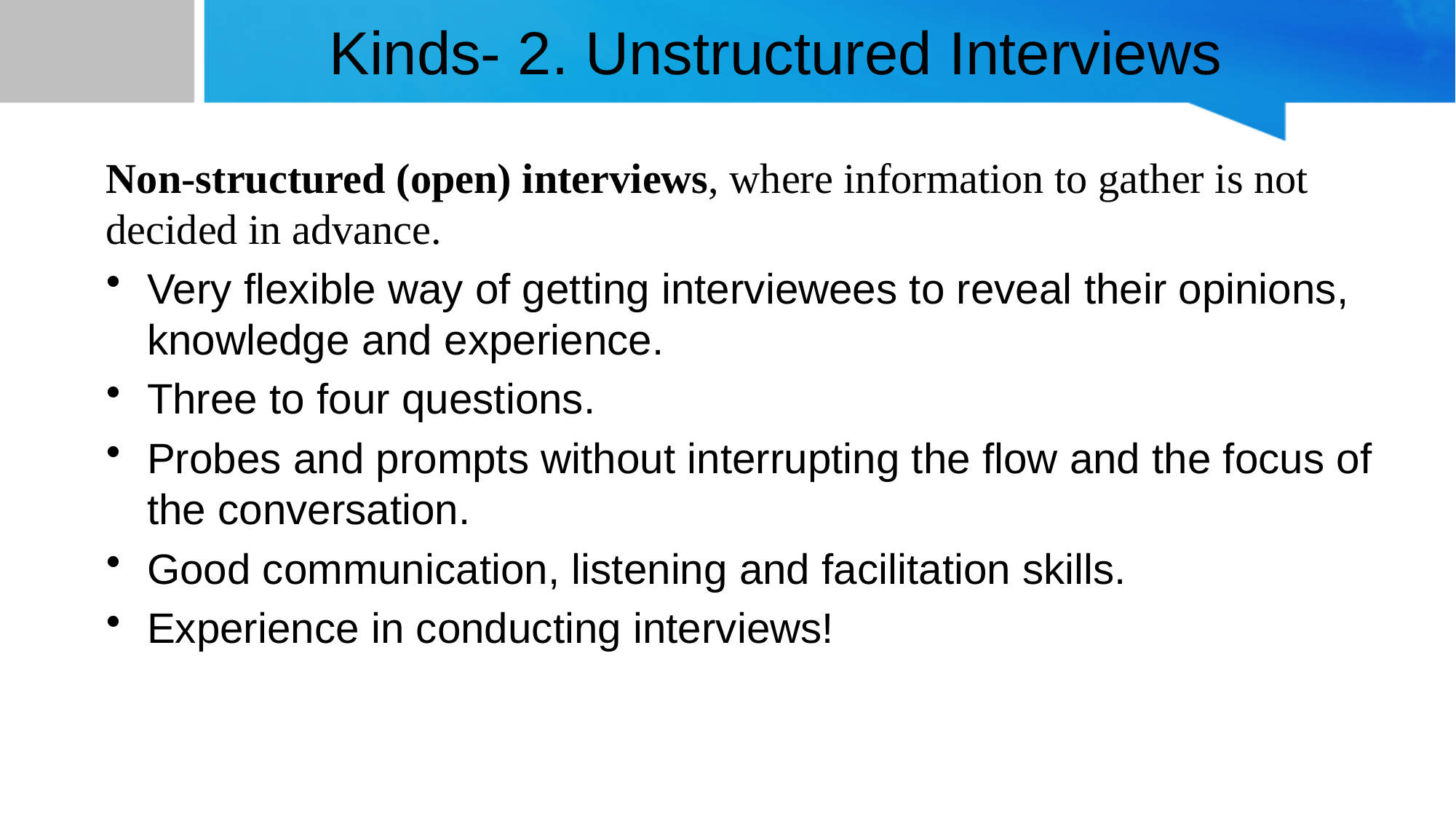

# Kinds- 2. Unstructured Interviews
Non-structured (open) interviews, where information to gather is not decided in advance.
Very flexible way of getting interviewees to reveal their opinions, knowledge and experience.
Three to four questions.
Probes and prompts without interrupting the flow and the focus of the conversation.
Good communication, listening and facilitation skills.
Experience in conducting interviews!